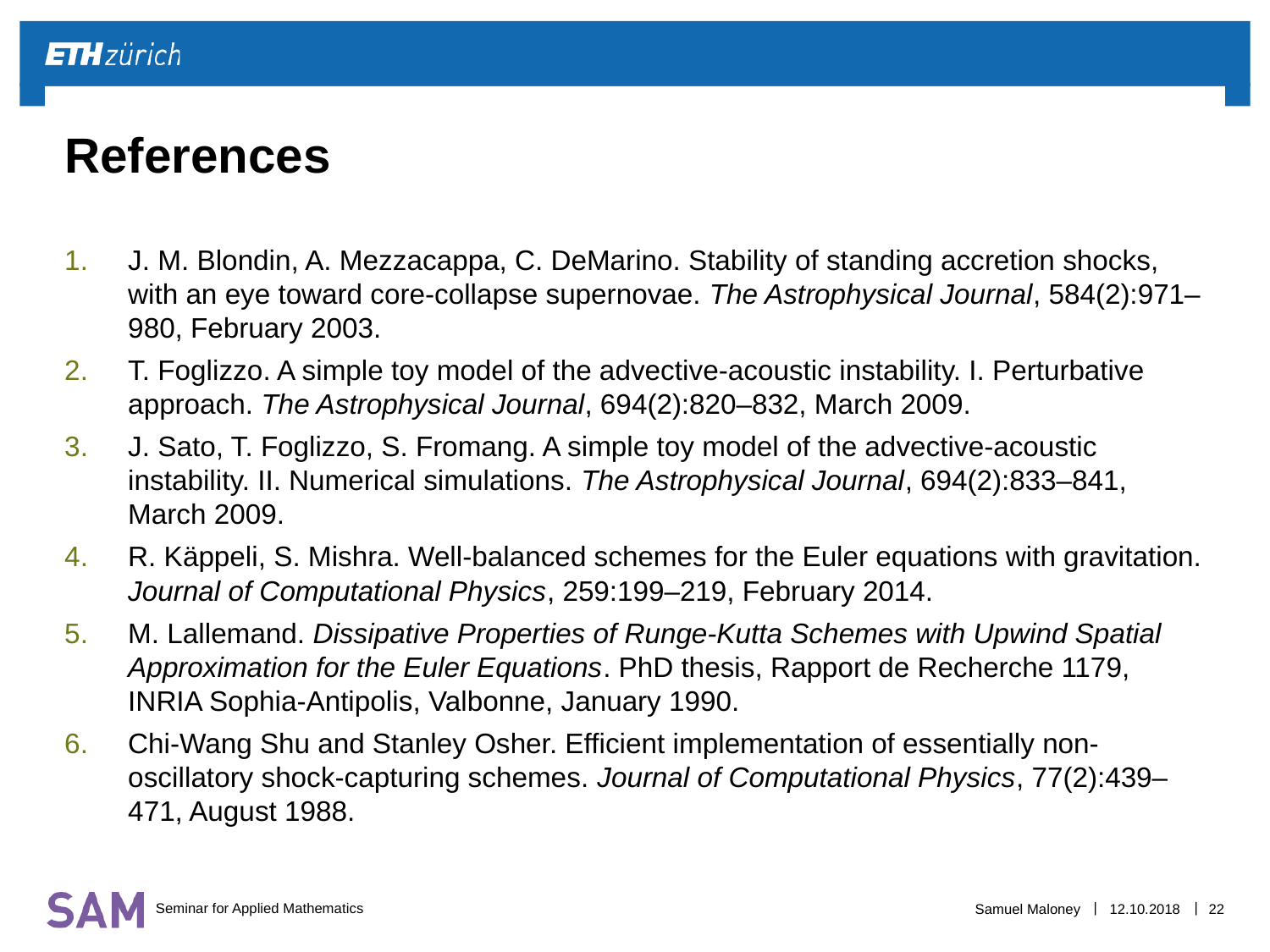

# References
J. M. Blondin, A. Mezzacappa, C. DeMarino. Stability of standing accretion shocks, with an eye toward core-collapse supernovae. The Astrophysical Journal, 584(2):971–980, February 2003.
T. Foglizzo. A simple toy model of the advective-acoustic instability. I. Perturbative approach. The Astrophysical Journal, 694(2):820–832, March 2009.
J. Sato, T. Foglizzo, S. Fromang. A simple toy model of the advective-acoustic instability. II. Numerical simulations. The Astrophysical Journal, 694(2):833–841, March 2009.
R. Käppeli, S. Mishra. Well-balanced schemes for the Euler equations with gravitation. Journal of Computational Physics, 259:199–219, February 2014.
M. Lallemand. Dissipative Properties of Runge-Kutta Schemes with Upwind Spatial Approximation for the Euler Equations. PhD thesis, Rapport de Recherche 1179, INRIA Sophia-Antipolis, Valbonne, January 1990.
Chi-Wang Shu and Stanley Osher. Efficient implementation of essentially non-oscillatory shock-capturing schemes. Journal of Computational Physics, 77(2):439–471, August 1988.
Samuel Maloney
12.10.2018
22